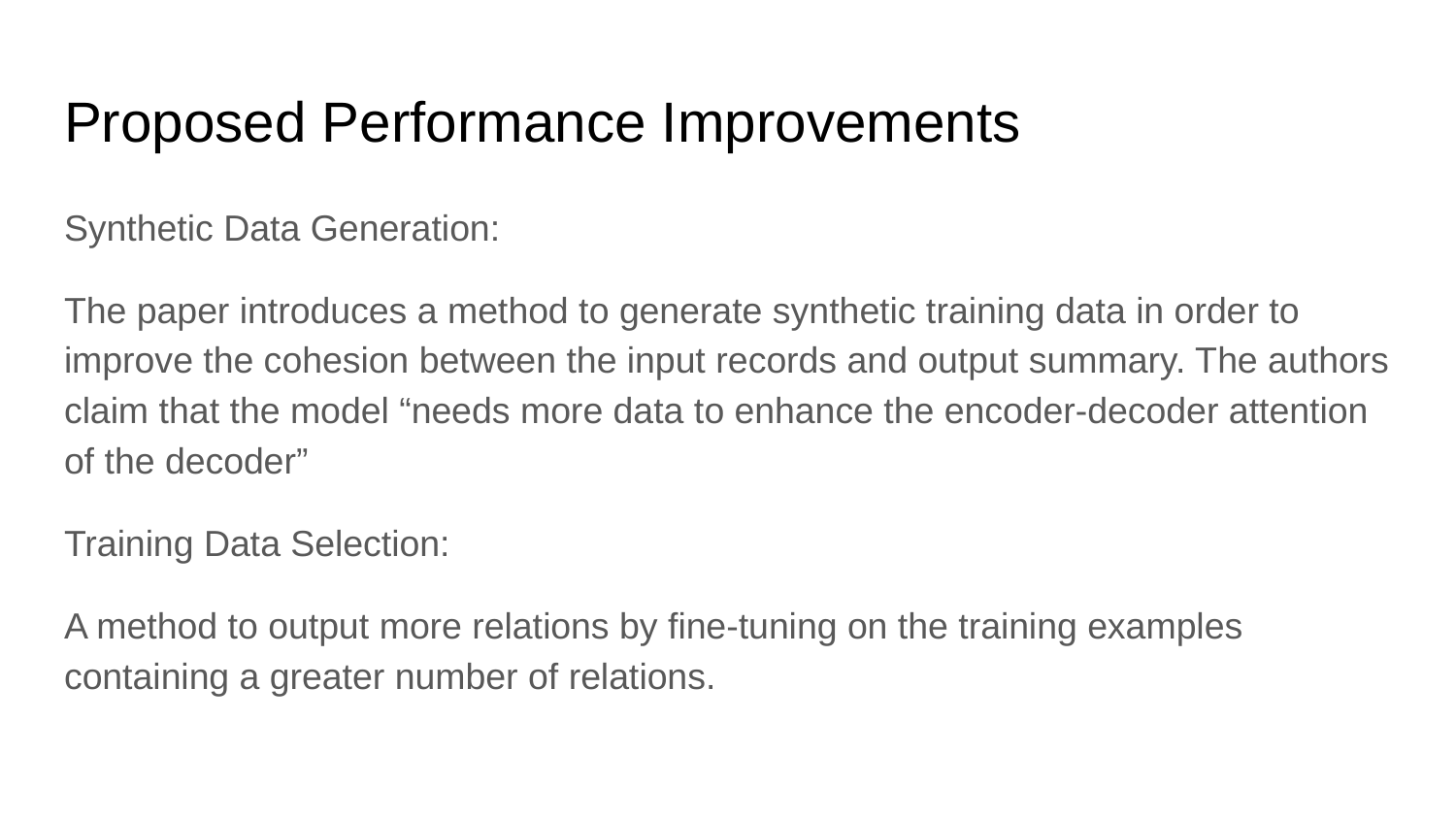

# Proposed Performance Improvements
Synthetic Data Generation:
The paper introduces a method to generate synthetic training data in order to improve the cohesion between the input records and output summary. The authors claim that the model “needs more data to enhance the encoder-decoder attention of the decoder”
Training Data Selection:
A method to output more relations by fine-tuning on the training examples containing a greater number of relations.